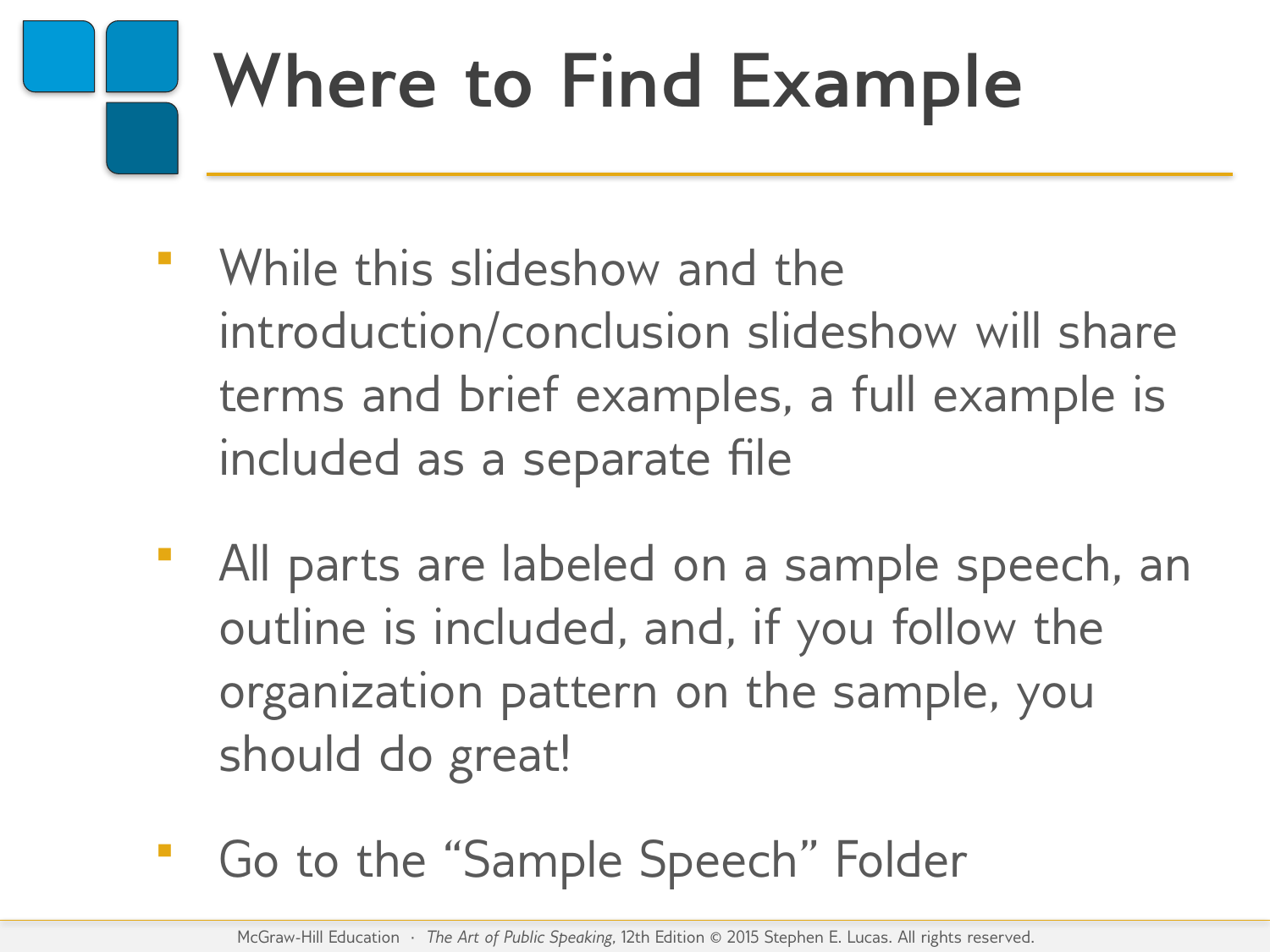

# Where to Find Example
While this slideshow and the introduction/conclusion slideshow will share terms and brief examples, a full example is included as a separate file
All parts are labeled on a sample speech, an outline is included, and, if you follow the organization pattern on the sample, you should do great!
Go to the “Sample Speech” Folder